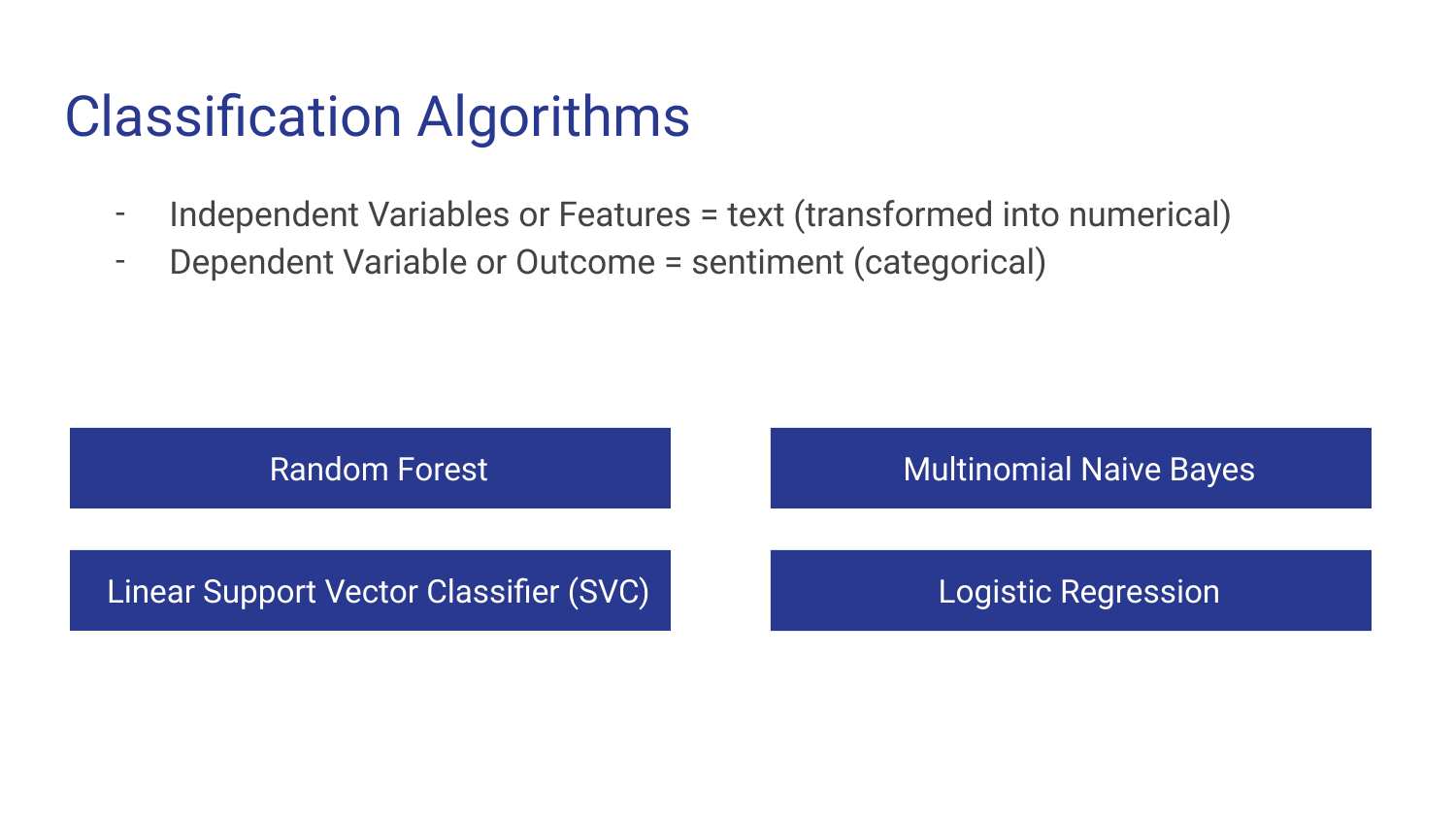

# Classification Algorithms
Independent Variables or Features = text (transformed into numerical)
Dependent Variable or Outcome = sentiment (categorical)

Random Forest
Multinomial Naive Bayes

Linear Support Vector Classifier (SVC)
Logistic Regression